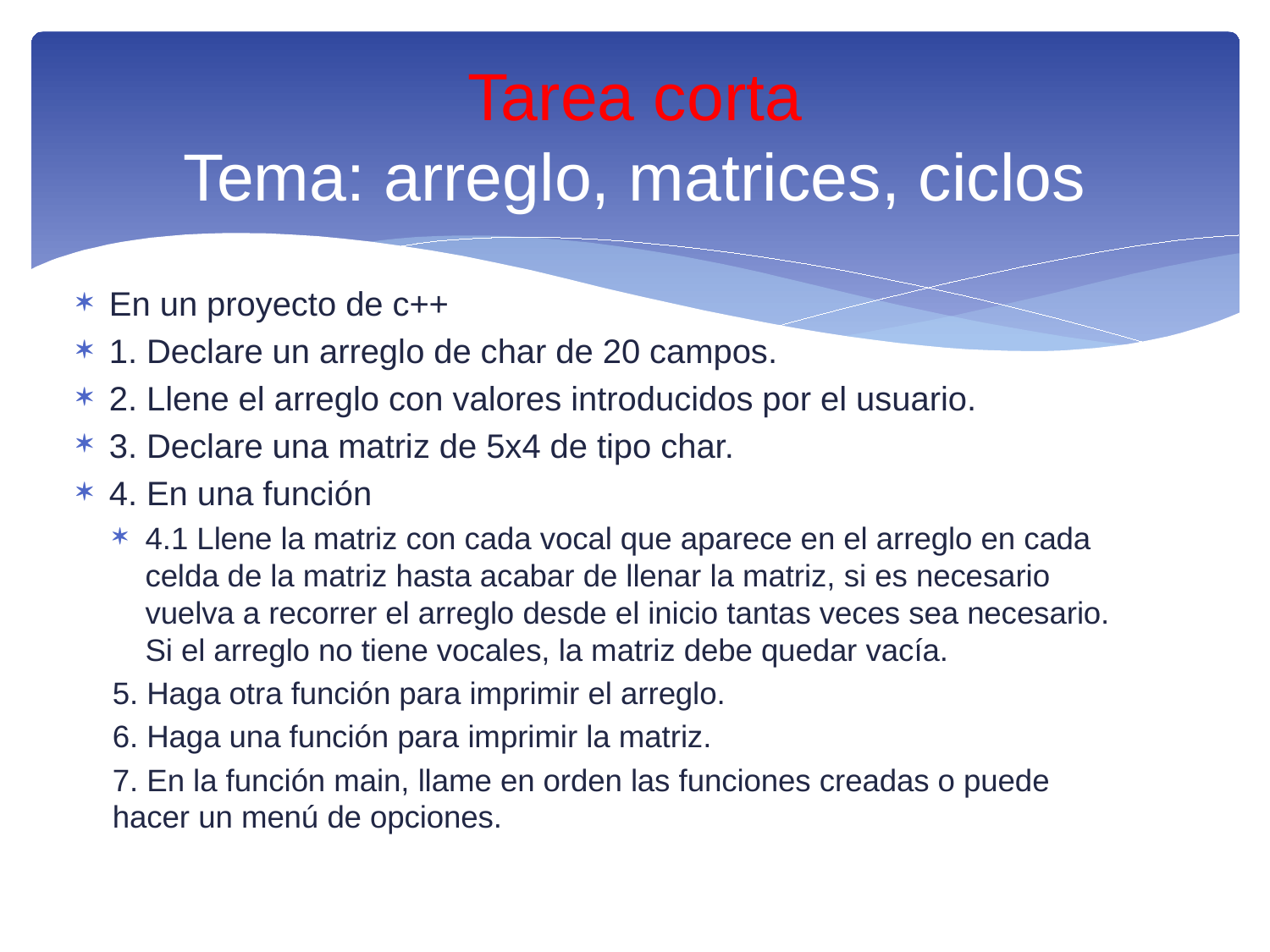

# Tarea corta Tema: arreglo, matrices, ciclos
En un proyecto de c++
1. Declare un arreglo de char de 20 campos.
2. Llene el arreglo con valores introducidos por el usuario.
3. Declare una matriz de 5x4 de tipo char.
4. En una función
4.1 Llene la matriz con cada vocal que aparece en el arreglo en cada celda de la matriz hasta acabar de llenar la matriz, si es necesario vuelva a recorrer el arreglo desde el inicio tantas veces sea necesario. Si el arreglo no tiene vocales, la matriz debe quedar vacía.
5. Haga otra función para imprimir el arreglo.
6. Haga una función para imprimir la matriz.
7. En la función main, llame en orden las funciones creadas o puede hacer un menú de opciones.